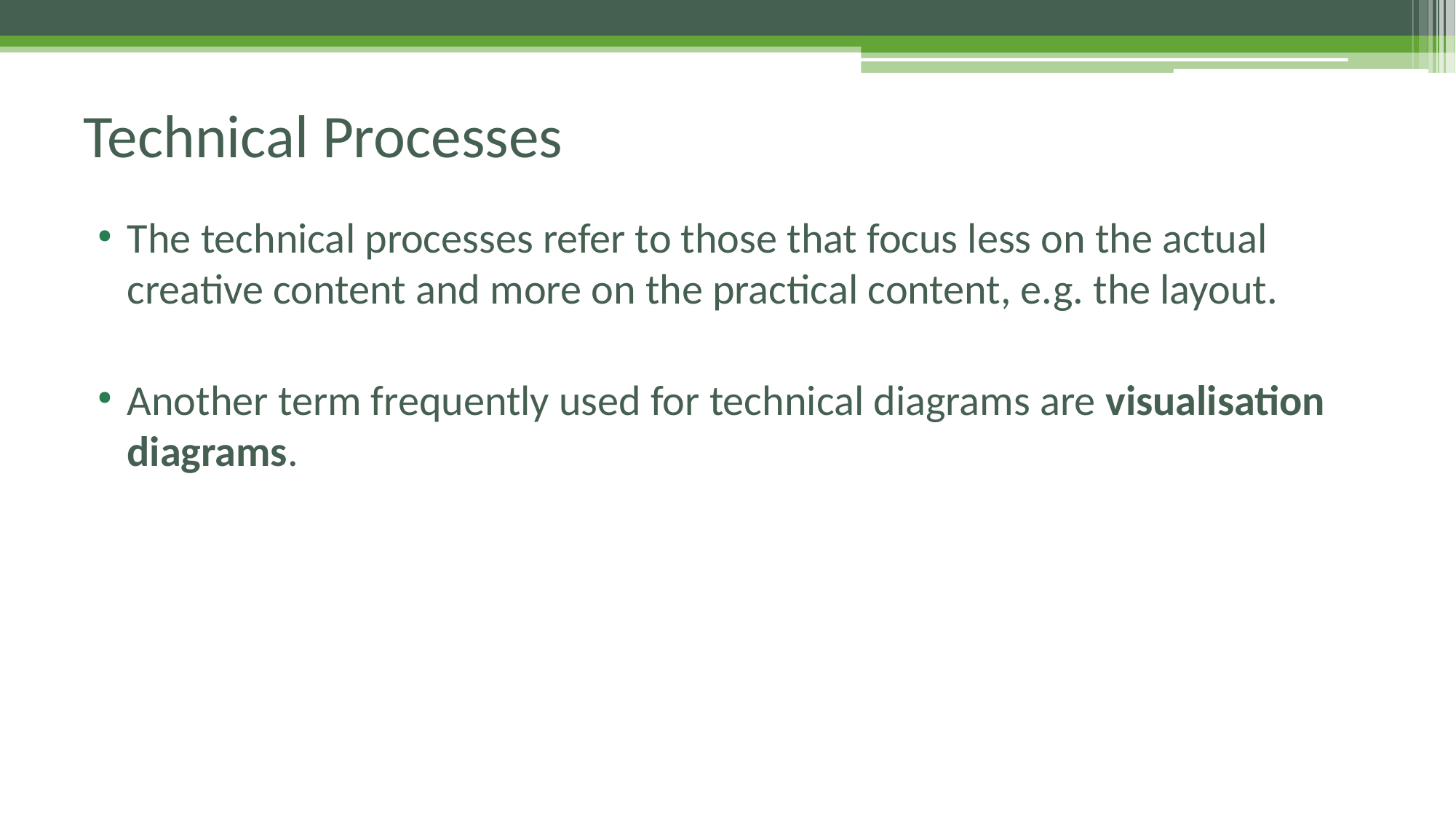

# Technical Processes
The technical processes refer to those that focus less on the actual creative content and more on the practical content, e.g. the layout.

Another term frequently used for technical diagrams are visualisation diagrams.